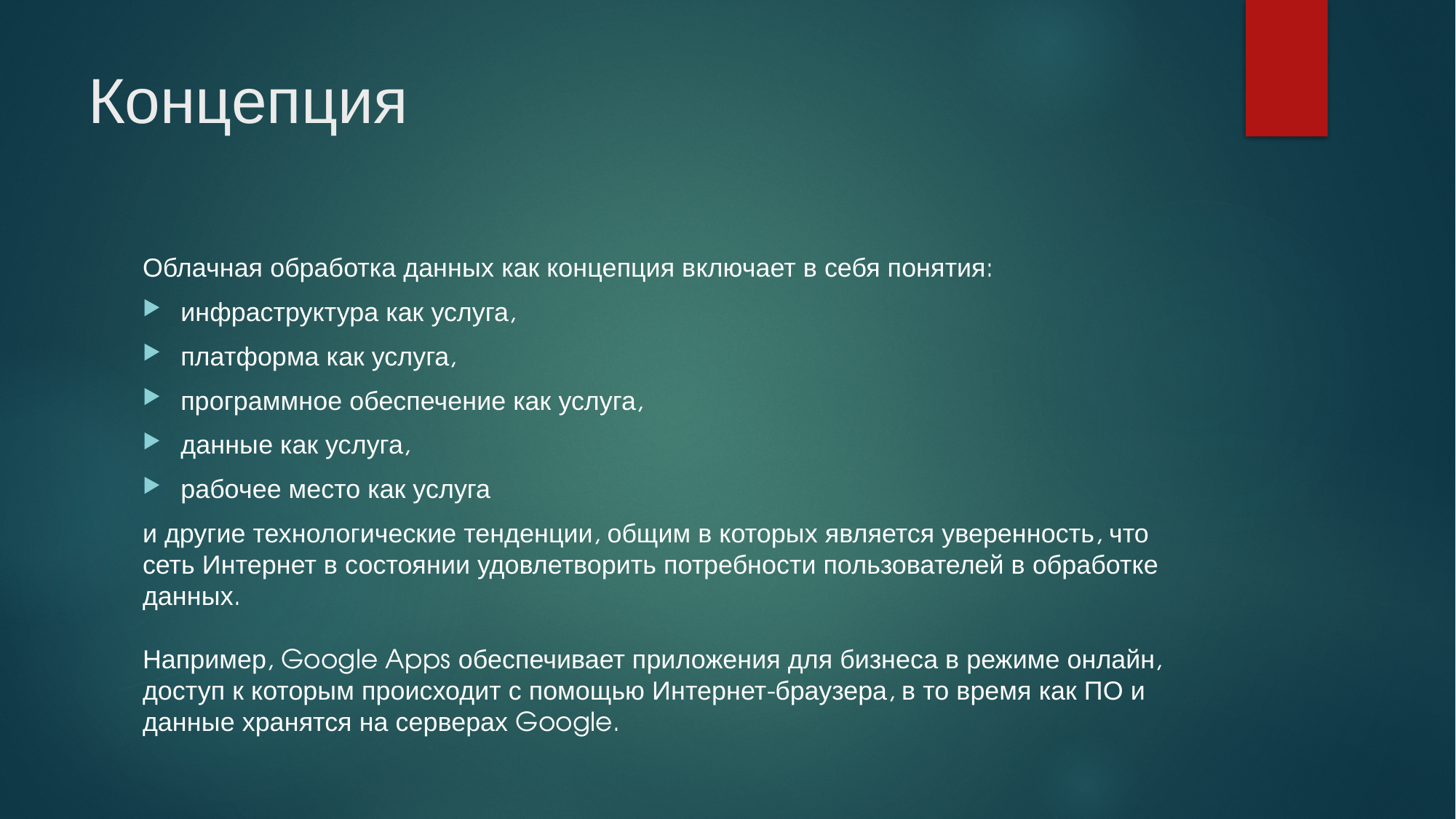

# Концепция
Облачная обработка данных как концепция включает в себя понятия:
инфраструктура как услуга,
платформа как услуга,
программное обеспечение как услуга,
данные как услуга,
рабочее место как услуга
и другие технологические тенденции, общим в которых является уверенность, что сеть Интернет в состоянии удовлетворить потребности пользователей в обработке данных.
Например, Google Apps обеспечивает приложения для бизнеса в режиме онлайн, доступ к которым происходит с помощью Интернет-браузера, в то время как ПО и данные хранятся на серверах Google.